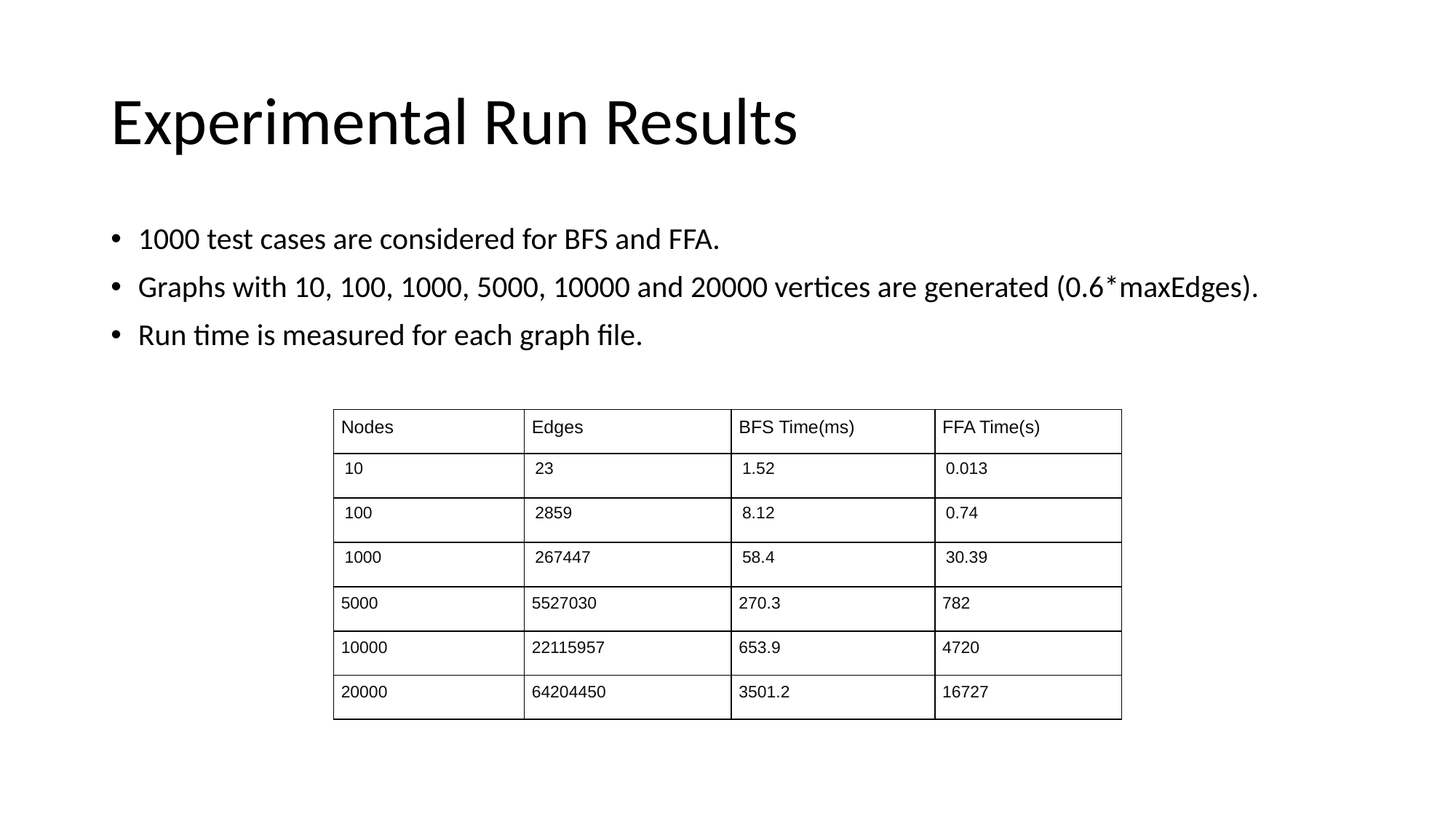

# Experimental Run Results
1000 test cases are considered for BFS and FFA.
Graphs with 10, 100, 1000, 5000, 10000 and 20000 vertices are generated (0.6*maxEdges).
Run time is measured for each graph file.
| Nodes | Edges | BFS Time(ms) | FFA Time(s) |
| --- | --- | --- | --- |
| 10 | 23 | 1.52 | 0.013 |
| 100 | 2859 | 8.12 | 0.74 |
| 1000 | 267447 | 58.4 | 30.39 |
| 5000 | 5527030 | 270.3 | 782 |
| 10000 | 22115957 | 653.9 | 4720 |
| 20000 | 64204450 | 3501.2 | 16727 |